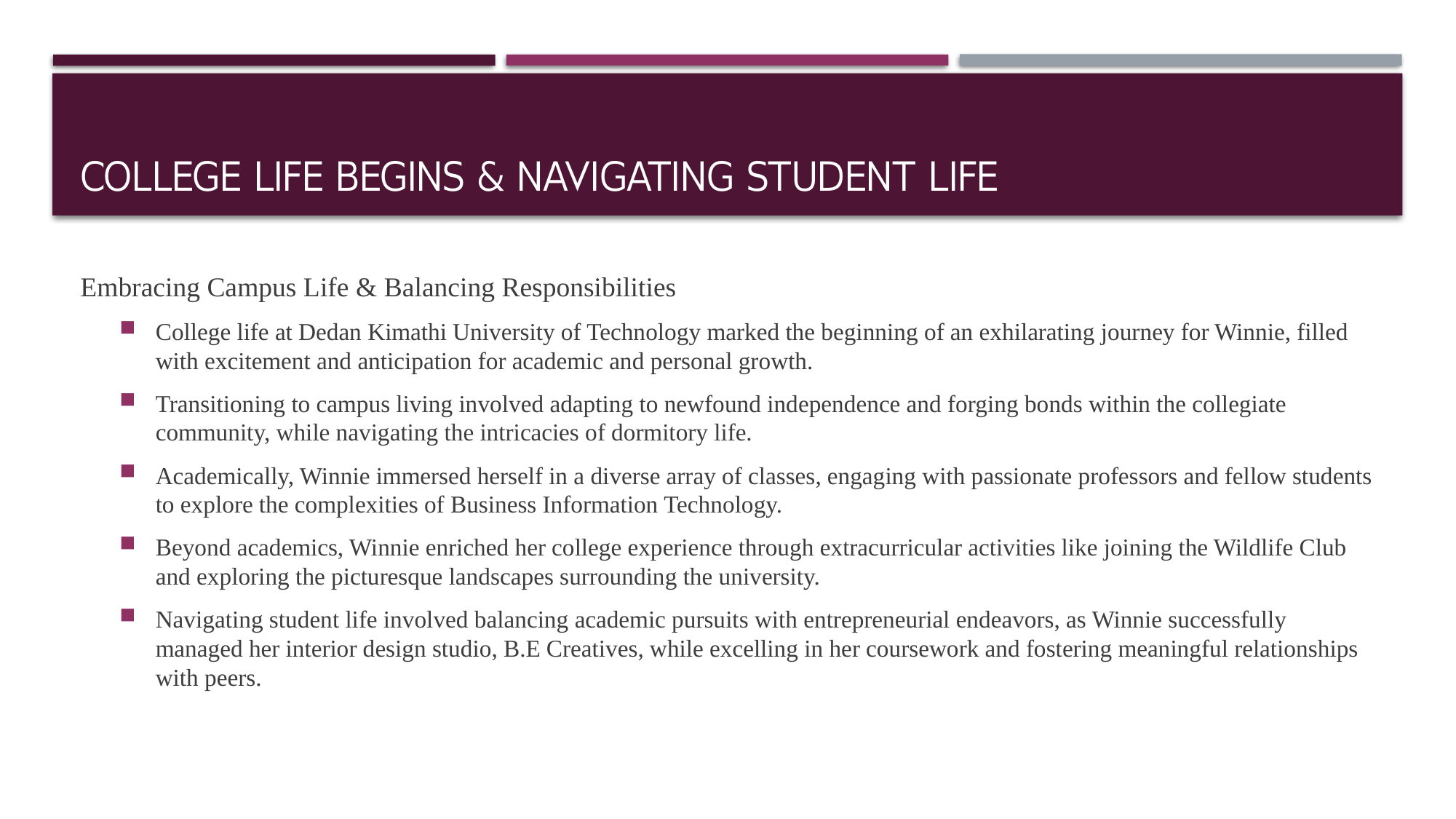

# College Life Begins & Navigating Student Life
Embracing Campus Life & Balancing Responsibilities
College life at Dedan Kimathi University of Technology marked the beginning of an exhilarating journey for Winnie, filled with excitement and anticipation for academic and personal growth.
Transitioning to campus living involved adapting to newfound independence and forging bonds within the collegiate community, while navigating the intricacies of dormitory life.
Academically, Winnie immersed herself in a diverse array of classes, engaging with passionate professors and fellow students to explore the complexities of Business Information Technology.
Beyond academics, Winnie enriched her college experience through extracurricular activities like joining the Wildlife Club and exploring the picturesque landscapes surrounding the university.
Navigating student life involved balancing academic pursuits with entrepreneurial endeavors, as Winnie successfully managed her interior design studio, B.E Creatives, while excelling in her coursework and fostering meaningful relationships with peers.